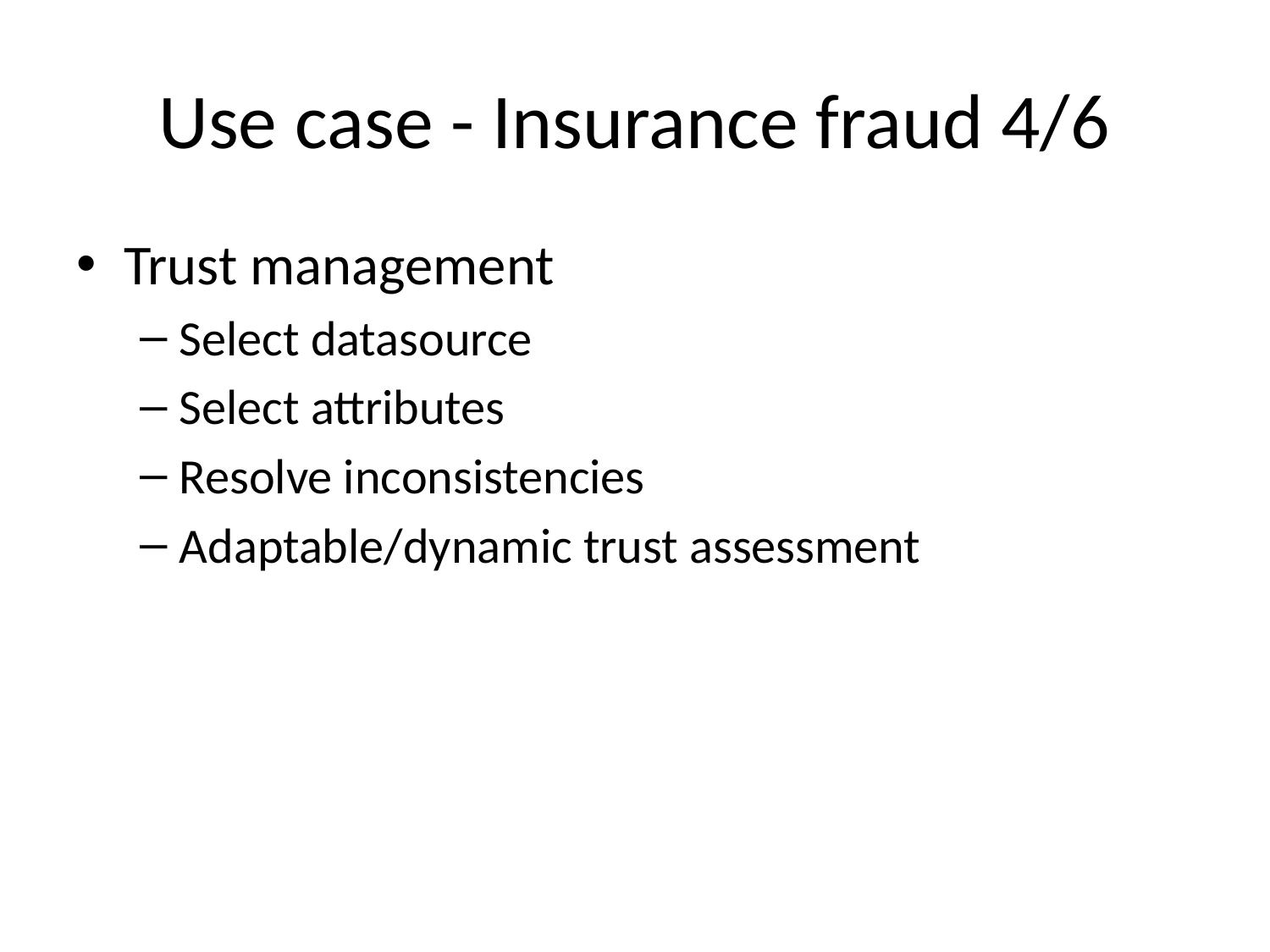

# Use case - Insurance fraud 4/6
Trust management
Select datasource
Select attributes
Resolve inconsistencies
Adaptable/dynamic trust assessment